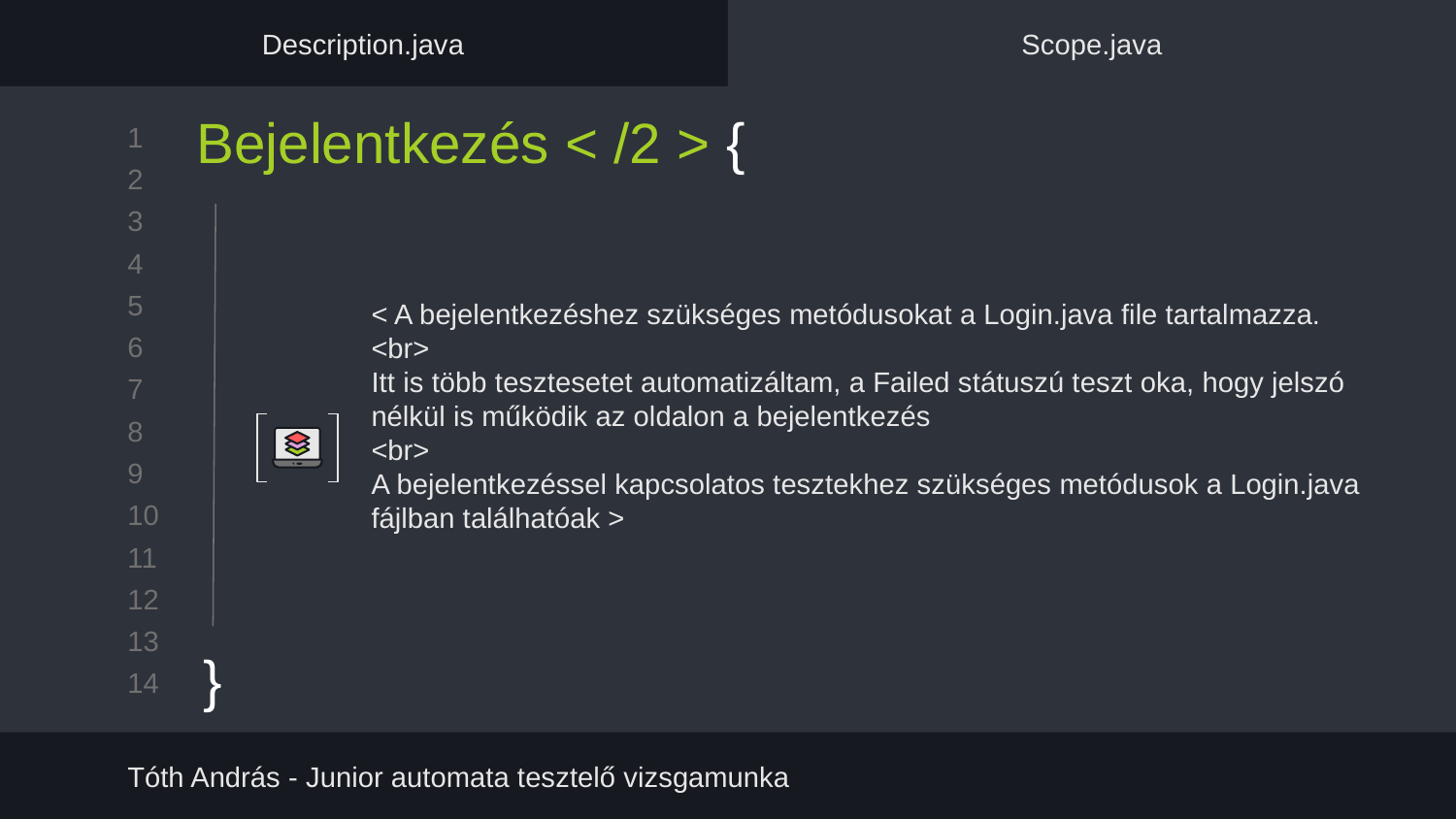

Description.java
Scope.java
# Bejelentkezés < /2 > {
< A bejelentkezéshez szükséges metódusokat a Login.java file tartalmazza.
<br>
Itt is több tesztesetet automatizáltam, a Failed státuszú teszt oka, hogy jelszó nélkül is működik az oldalon a bejelentkezés
<br>
A bejelentkezéssel kapcsolatos tesztekhez szükséges metódusok a Login.java fájlban találhatóak >

}
Tóth András - Junior automata tesztelő vizsgamunka